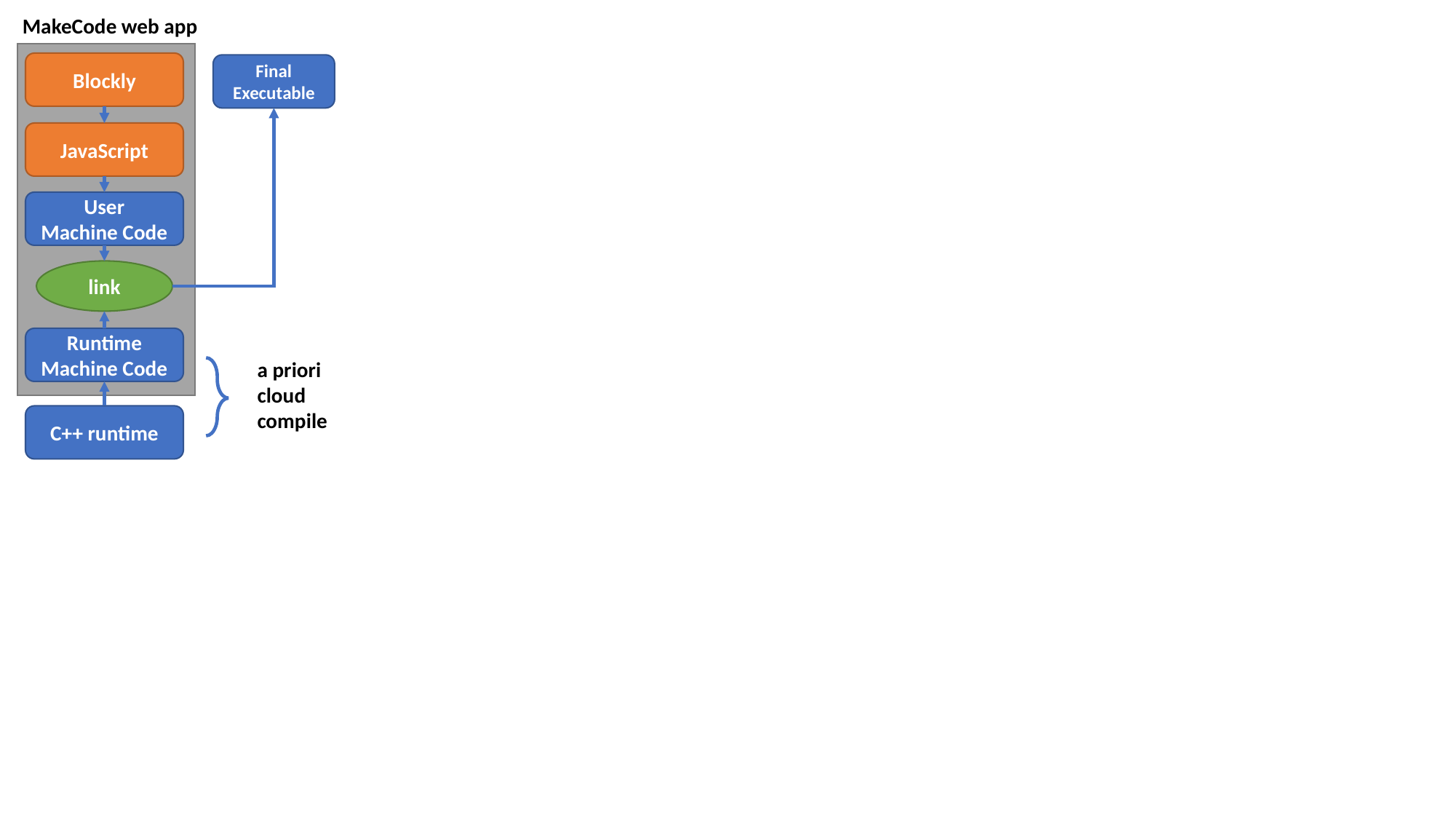

MakeCode web app

Blockly
Final
Executable
JavaScript
User
Machine Code
link
Runtime
Machine Code
a priori
cloud
compile

C++ runtime